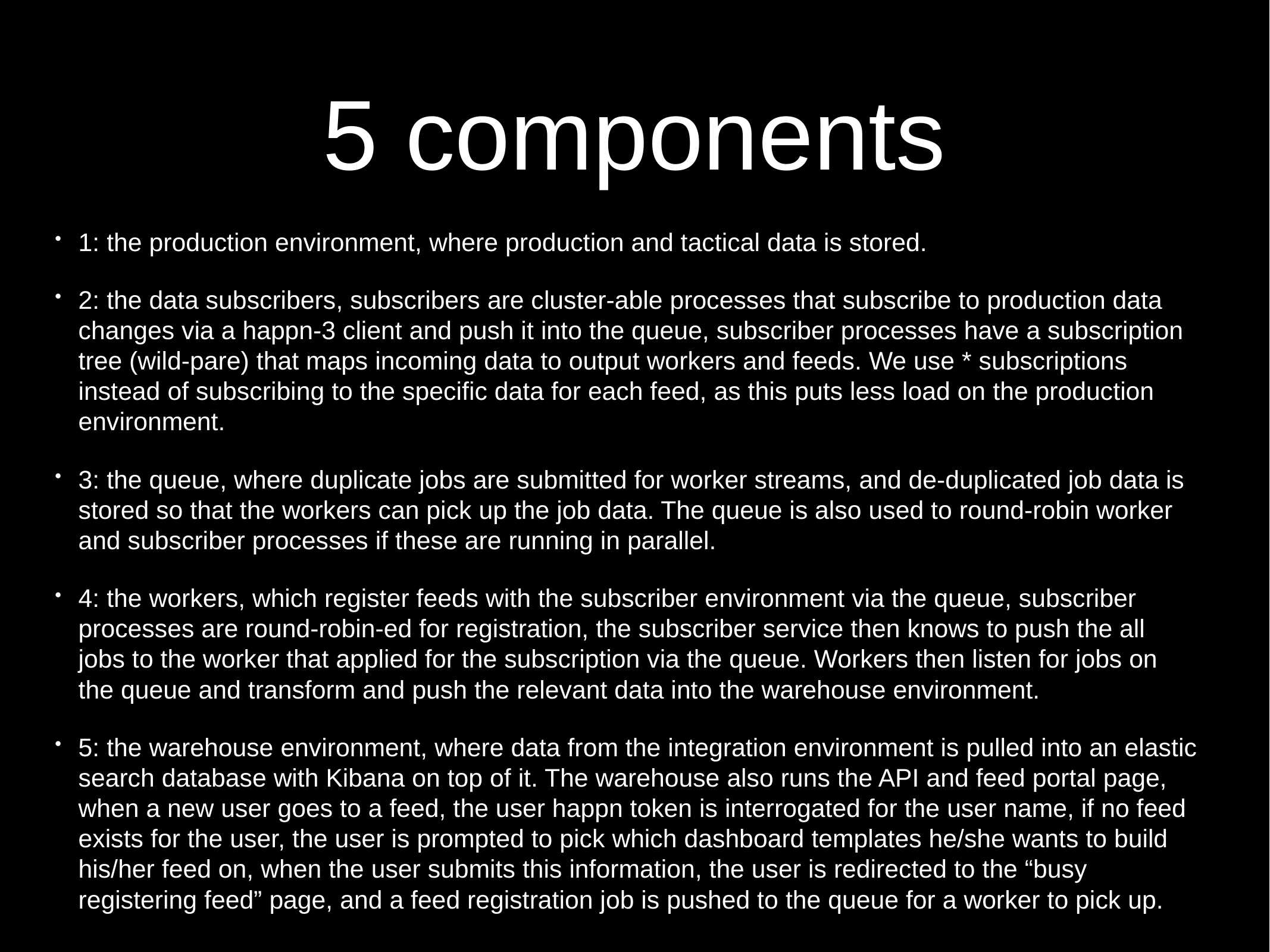

# 5 components
1: the production environment, where production and tactical data is stored.
2: the data subscribers, subscribers are cluster-able processes that subscribe to production data changes via a happn-3 client and push it into the queue, subscriber processes have a subscription tree (wild-pare) that maps incoming data to output workers and feeds. We use * subscriptions instead of subscribing to the specific data for each feed, as this puts less load on the production environment.
3: the queue, where duplicate jobs are submitted for worker streams, and de-duplicated job data is stored so that the workers can pick up the job data. The queue is also used to round-robin worker and subscriber processes if these are running in parallel.
4: the workers, which register feeds with the subscriber environment via the queue, subscriber processes are round-robin-ed for registration, the subscriber service then knows to push the all jobs to the worker that applied for the subscription via the queue. Workers then listen for jobs on the queue and transform and push the relevant data into the warehouse environment.
5: the warehouse environment, where data from the integration environment is pulled into an elastic search database with Kibana on top of it. The warehouse also runs the API and feed portal page, when a new user goes to a feed, the user happn token is interrogated for the user name, if no feed exists for the user, the user is prompted to pick which dashboard templates he/she wants to build his/her feed on, when the user submits this information, the user is redirected to the “busy registering feed” page, and a feed registration job is pushed to the queue for a worker to pick up.